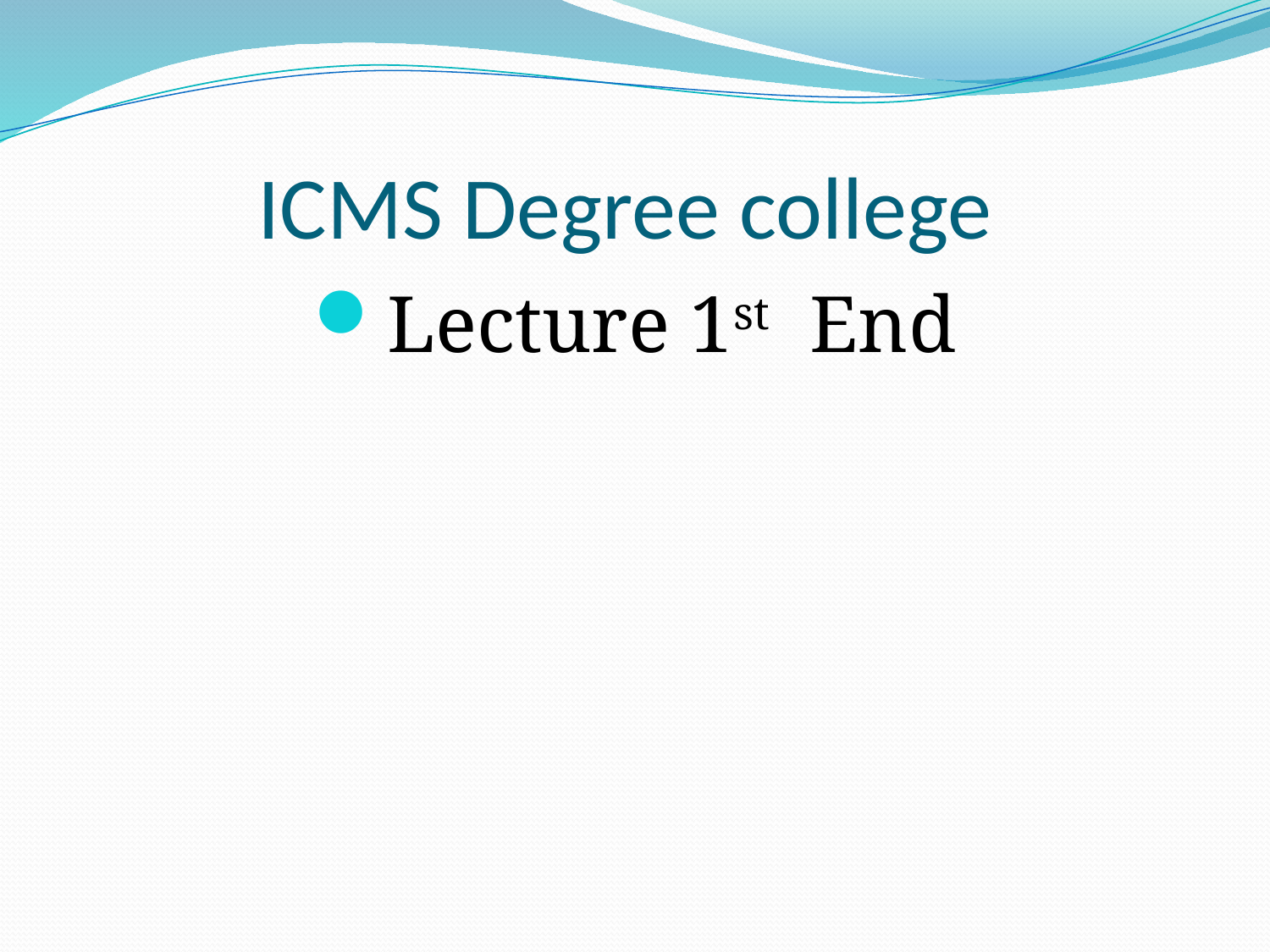

# ICMS Degree college
Lecture 1st  End